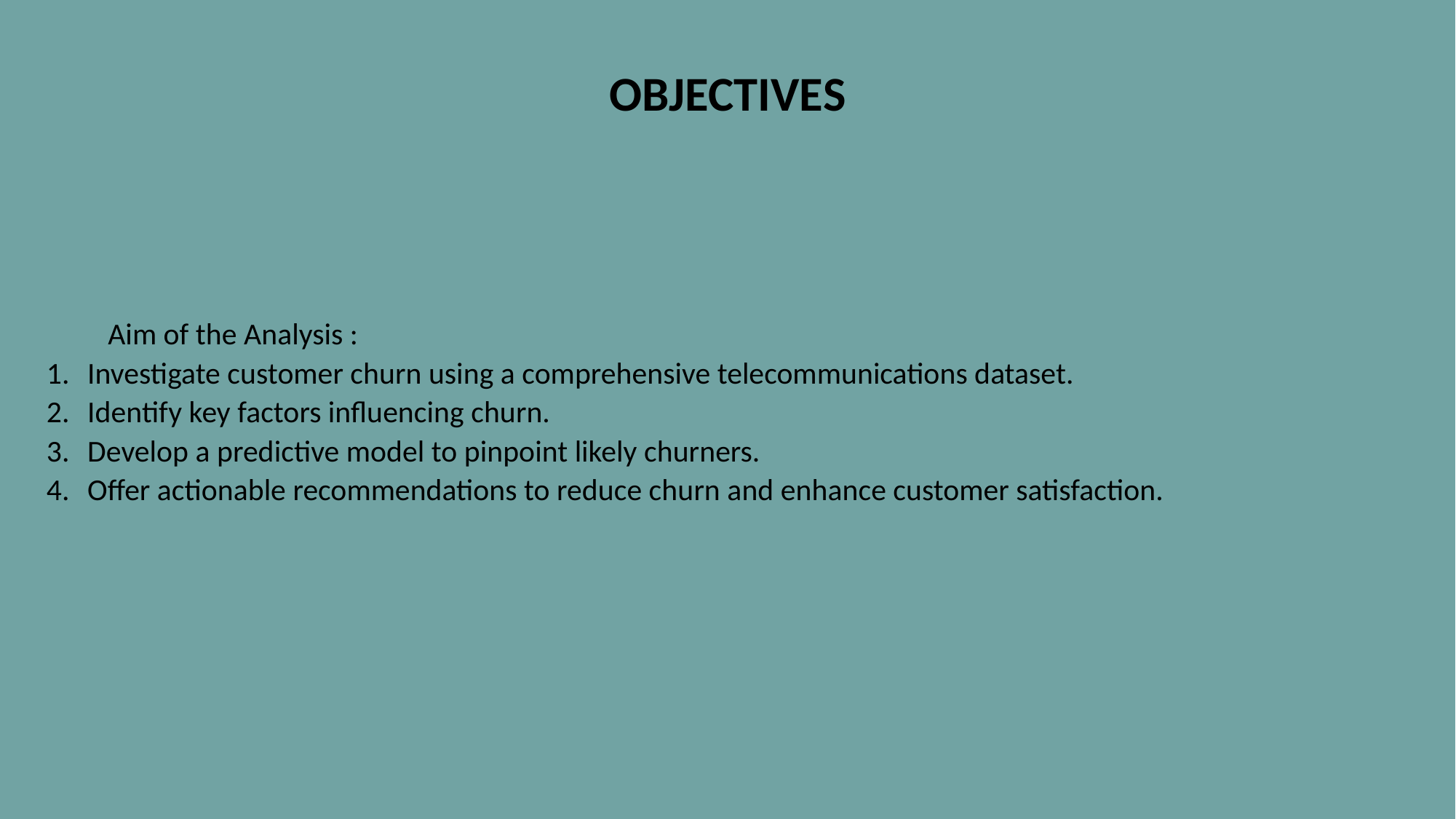

OBJECTIVES
Aim of the Analysis :
Investigate customer churn using a comprehensive telecommunications dataset.
Identify key factors influencing churn.
Develop a predictive model to pinpoint likely churners.
Offer actionable recommendations to reduce churn and enhance customer satisfaction.